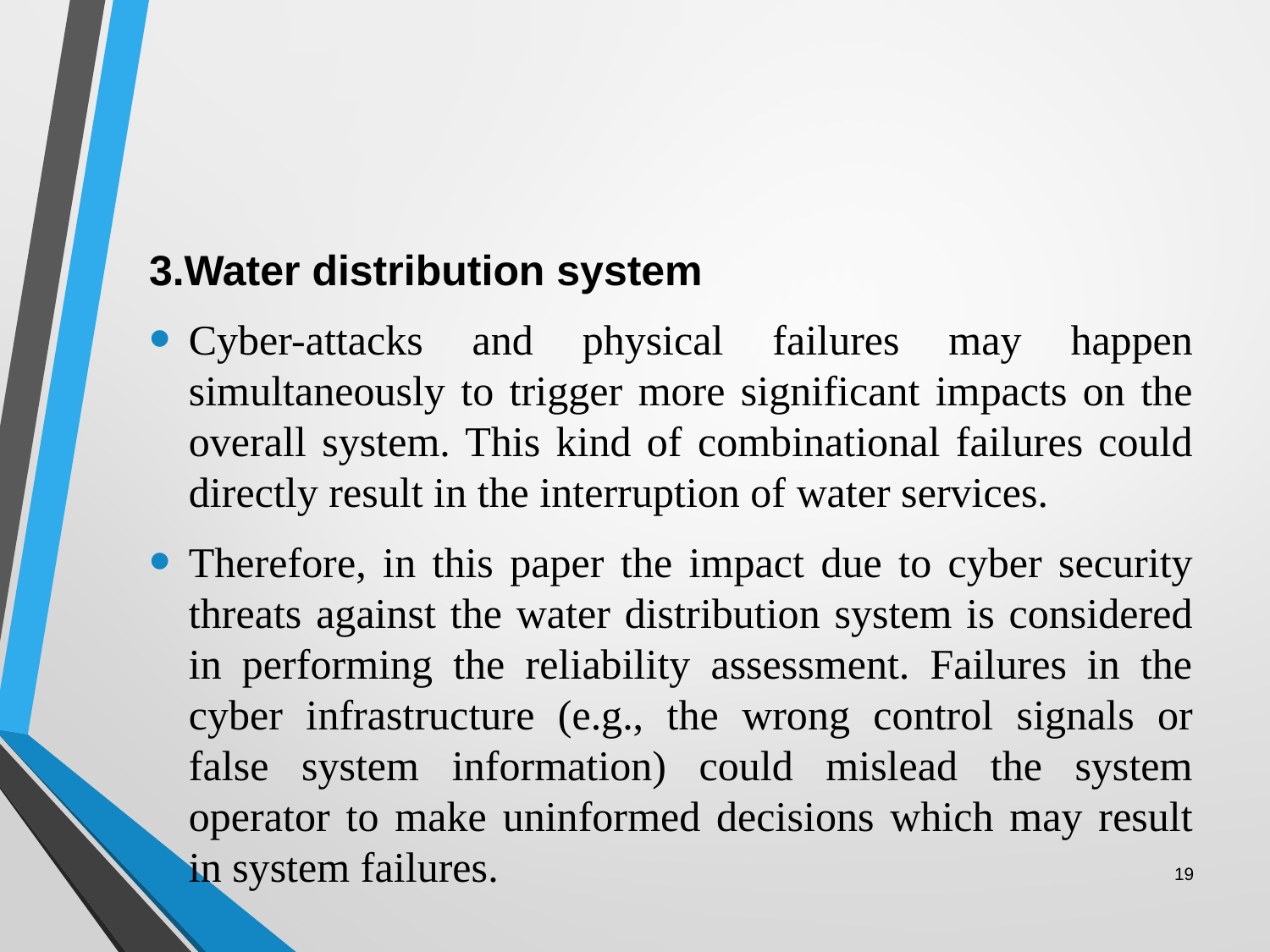

3.Water distribution system
Cyber-attacks and physical failures may happen simultaneously to trigger more significant impacts on the overall system. This kind of combinational failures could directly result in the interruption of water services.
Therefore, in this paper the impact due to cyber security threats against the water distribution system is considered in performing the reliability assessment. Failures in the cyber infrastructure (e.g., the wrong control signals or false system information) could mislead the system operator to make uninformed decisions which may result in system failures.

19